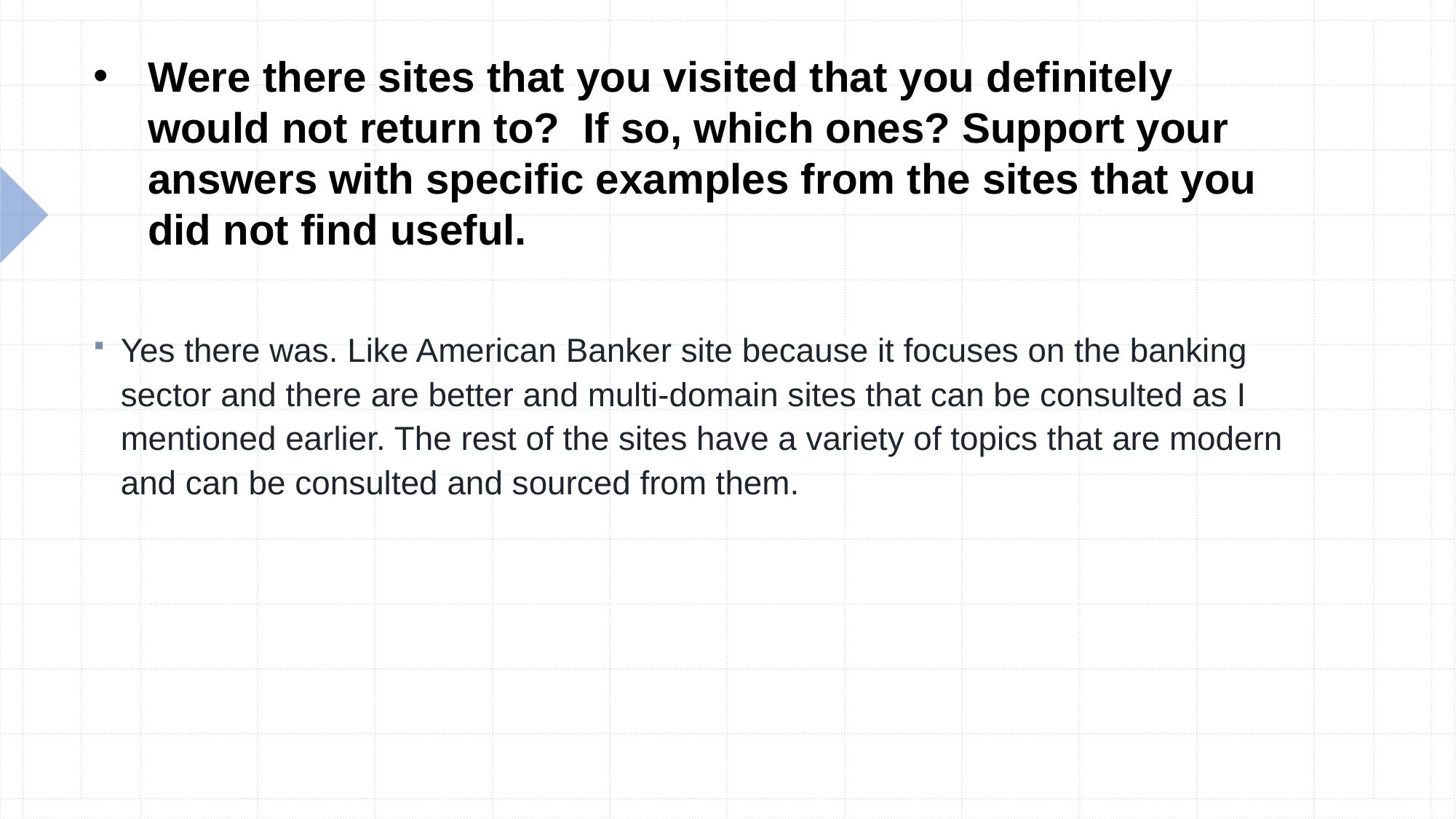

# Were there sites that you visited that you definitely would not return to?  If so, which ones? Support your answers with specific examples from the sites that you did not find useful.
Yes there was. Like American Banker site because it focuses on the banking sector and there are better and multi-domain sites that can be consulted as I mentioned earlier. The rest of the sites have a variety of topics that are modern and can be consulted and sourced from them.